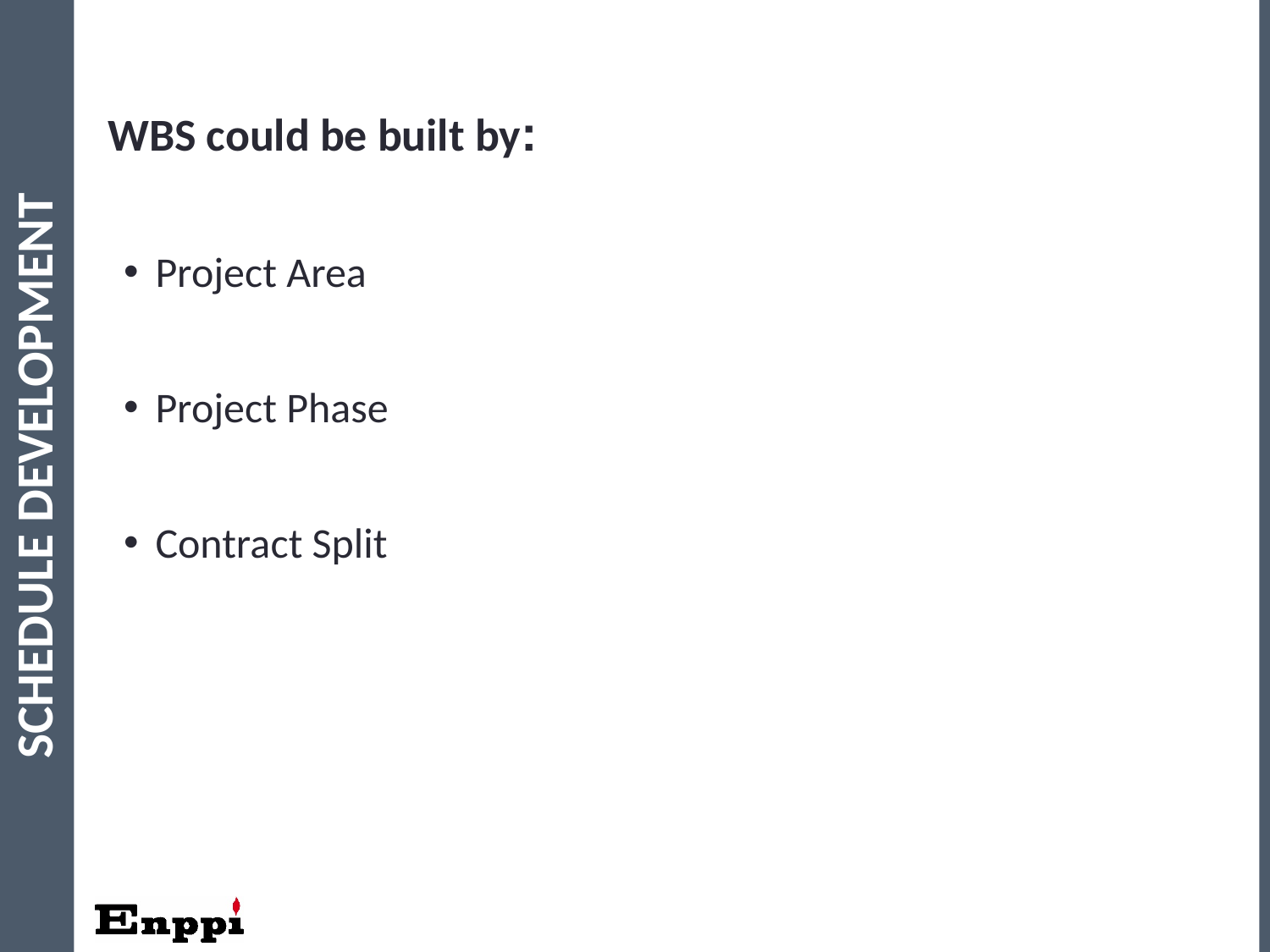

WBS could be built by:
Project Area
Project Phase
Contract Split
Schedule Development